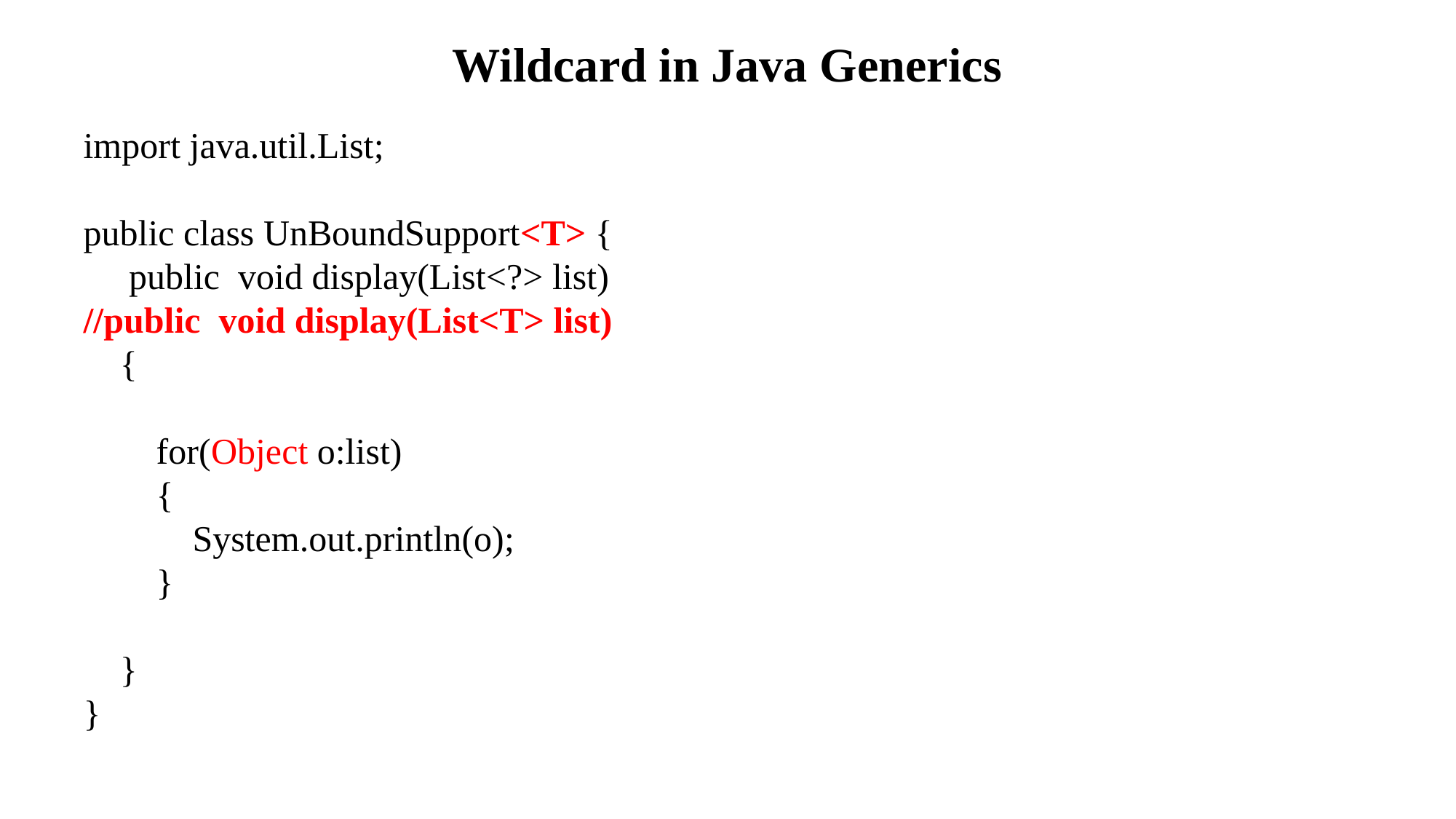

# Wildcard in Java Generics
import java.util.List;

public class UnBoundSupport<T> {
     public  void display(List<?> list)
//public  void display(List<T> list)
    {

        for(Object o:list)
        {
            System.out.println(o);
        }

    }
}